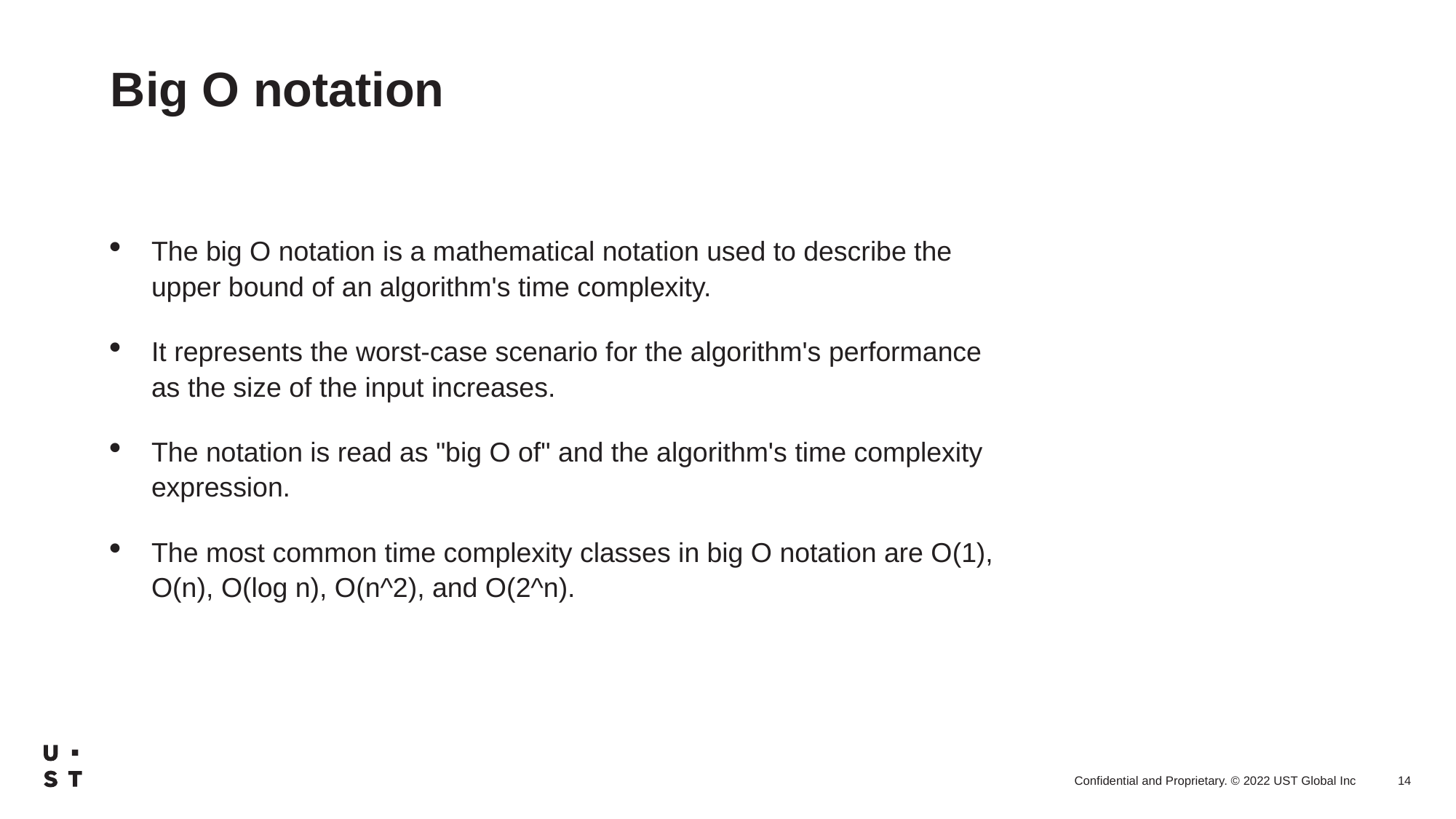

# Big O notation
The big O notation is a mathematical notation used to describe the upper bound of an algorithm's time complexity.
It represents the worst-case scenario for the algorithm's performance as the size of the input increases.
The notation is read as "big O of" and the algorithm's time complexity expression.
The most common time complexity classes in big O notation are O(1), O(n), O(log n), O(n^2), and O(2^n).